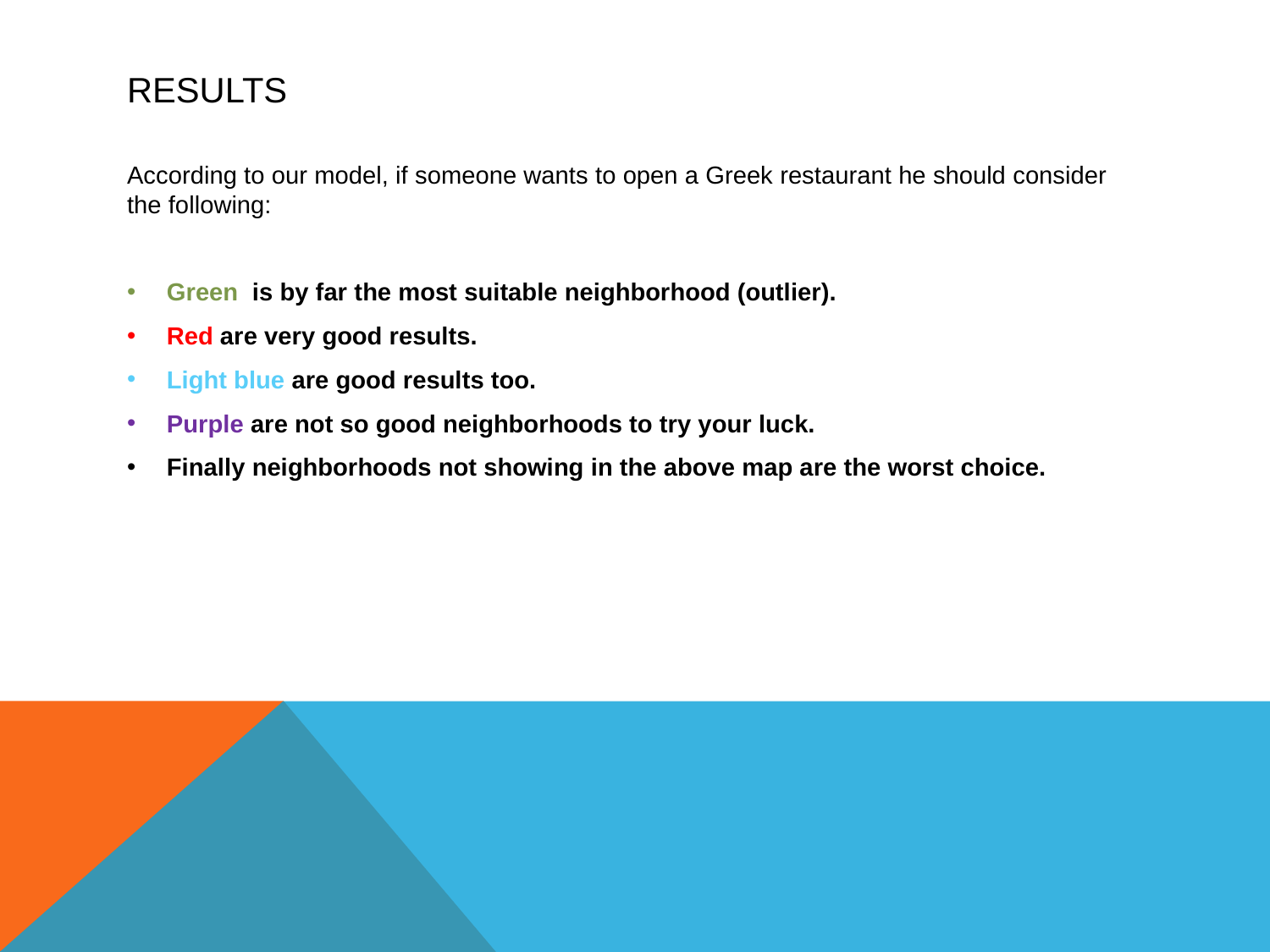

# results
According to our model, if someone wants to open a Greek restaurant he should consider the following:

Green  is by far the most suitable neighborhood (outlier).
Red are very good results.
Light blue are good results too.
Purple are not so good neighborhoods to try your luck.
Finally neighborhoods not showing in the above map are the worst choice.